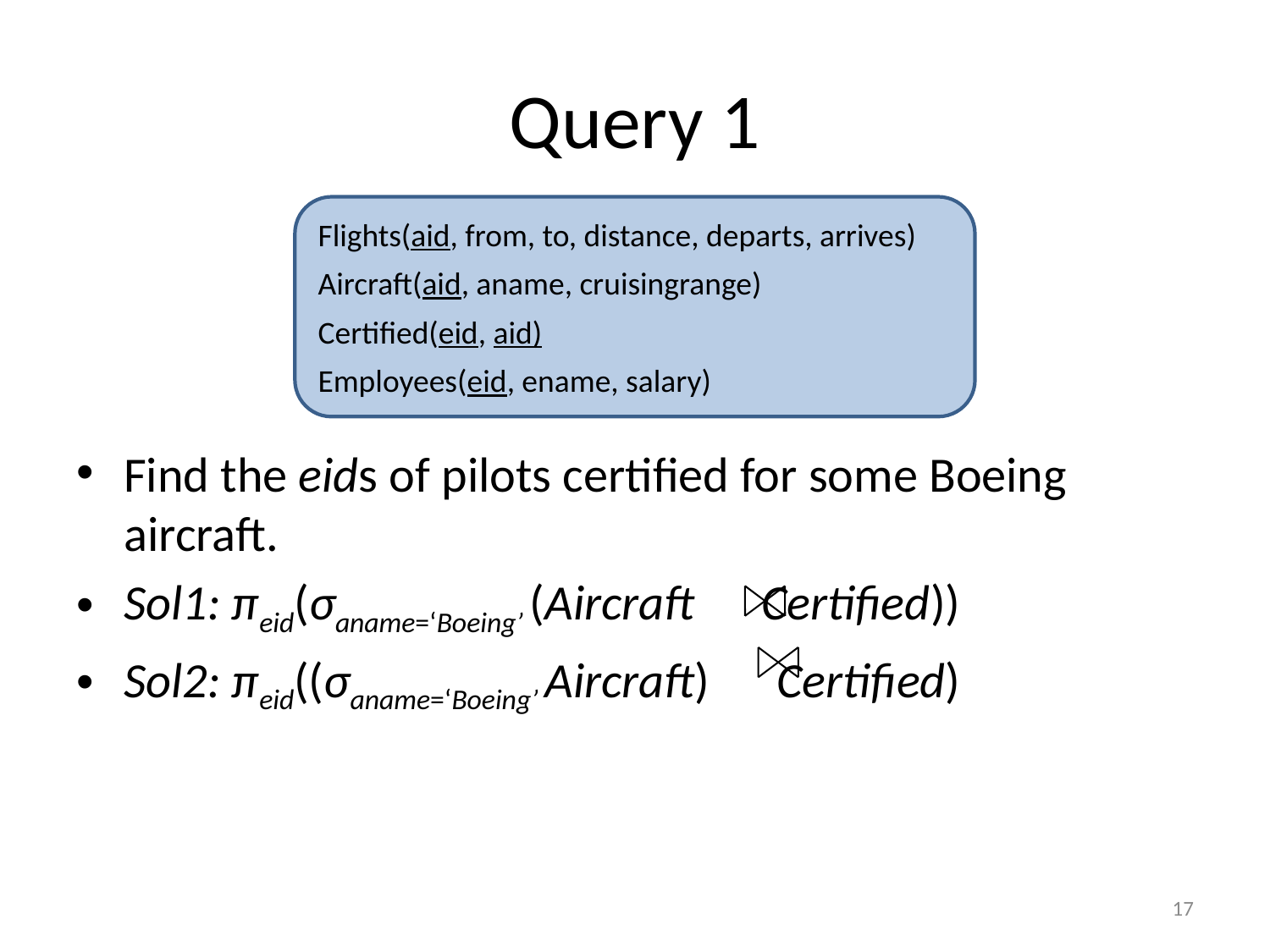

# Query 1
Flights(aid, from, to, distance, departs, arrives)
Aircraft(aid, aname, cruisingrange)
Certified(eid, aid)
Employees(eid, ename, salary)
Find the eids of pilots certified for some Boeing aircraft.
Sol1: πeid(σaname=‘Boeing’ (Aircraft      Certified))
Sol2: πeid((σaname=‘Boeing’ Aircraft)      Certified)

17